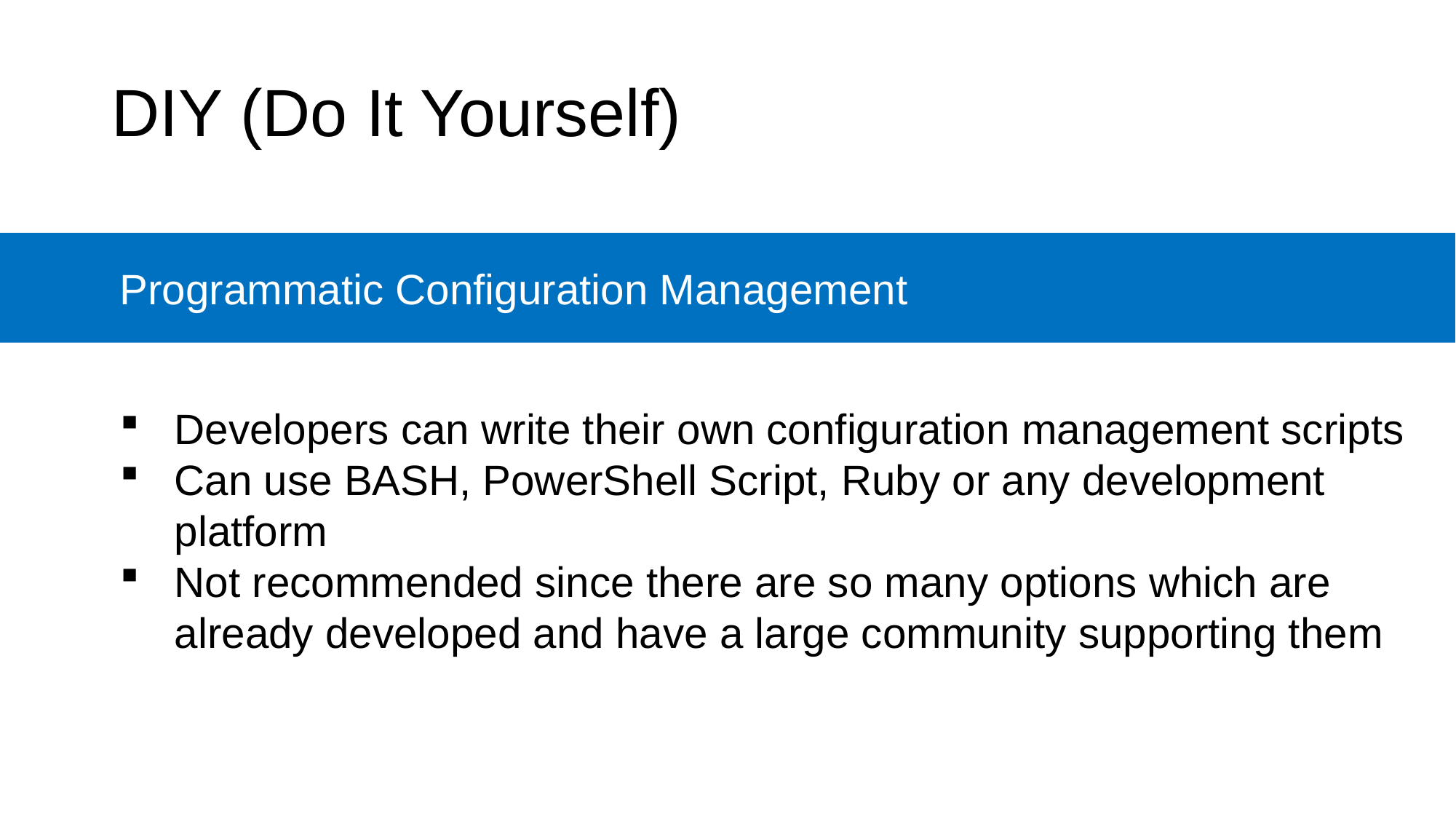

DIY (Do It Yourself)
	Programmatic Configuration Management

Developers can write their own configuration management scripts
Can use BASH, PowerShell Script, Ruby or any development platform
Not recommended since there are so many options which are already developed and have a large community supporting them